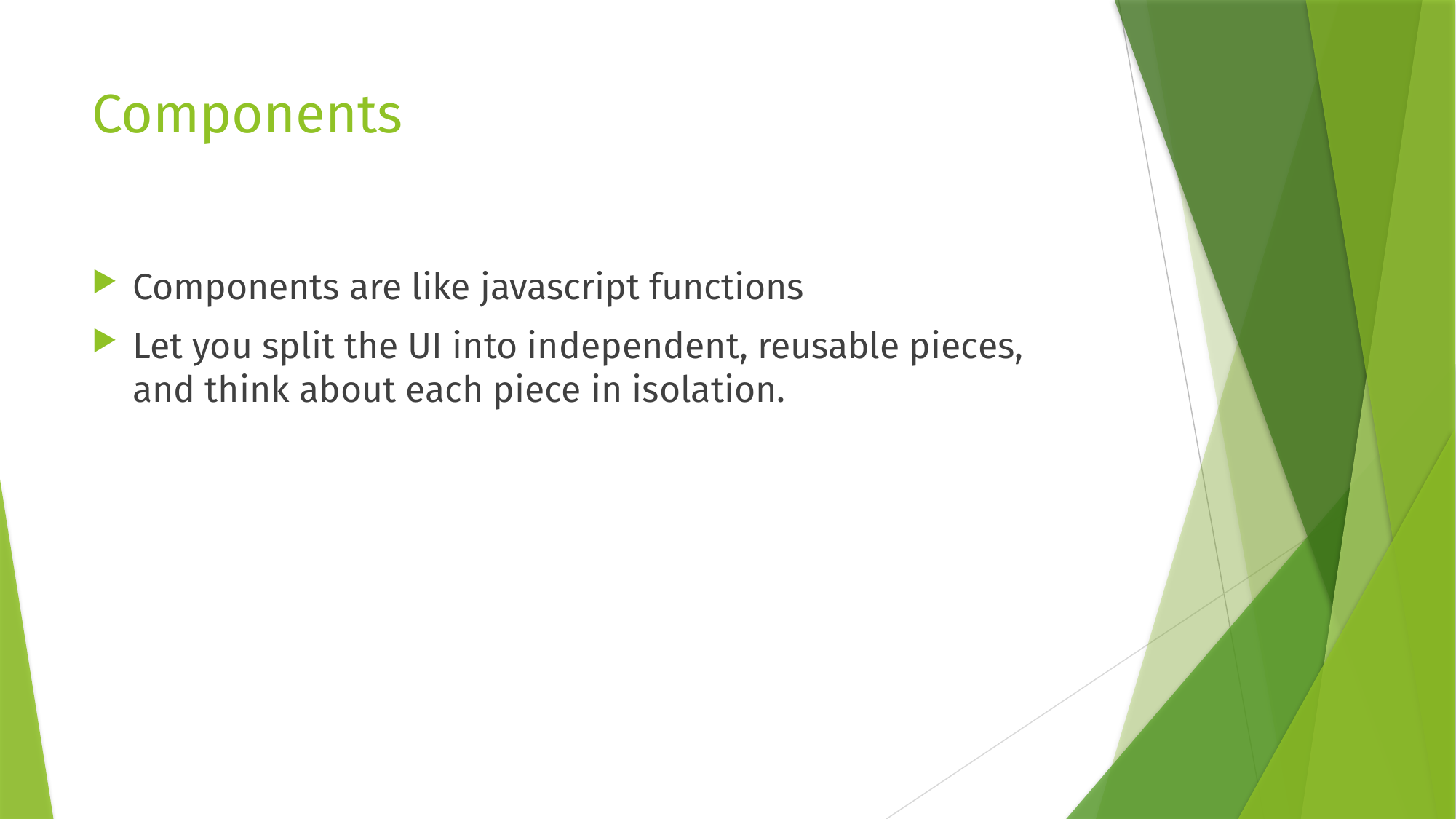

# Components
Components are like javascript functions
Let you split the UI into independent, reusable pieces, and think about each piece in isolation.